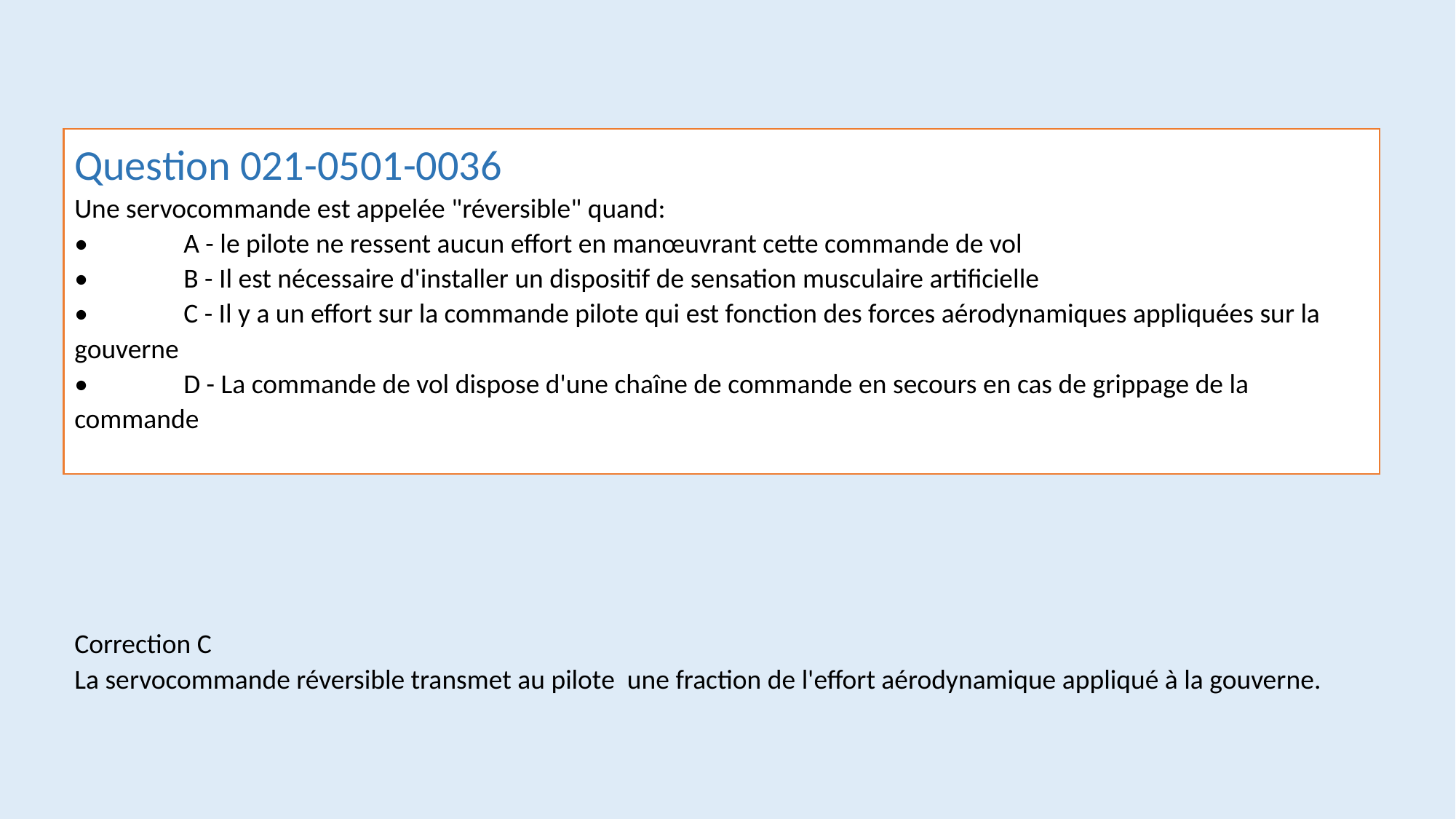

Question 021-0501-0036
Une servocommande est appelée "réversible" quand:
•	A - le pilote ne ressent aucun effort en manœuvrant cette commande de vol
•	B - Il est nécessaire d'installer un dispositif de sensation musculaire artificielle
•	C - Il y a un effort sur la commande pilote qui est fonction des forces aérodynamiques appliquées sur la gouverne
•	D - La commande de vol dispose d'une chaîne de commande en secours en cas de grippage de la commande

Correction C
La servocommande réversible transmet au pilote  une fraction de l'effort aérodynamique appliqué à la gouverne.